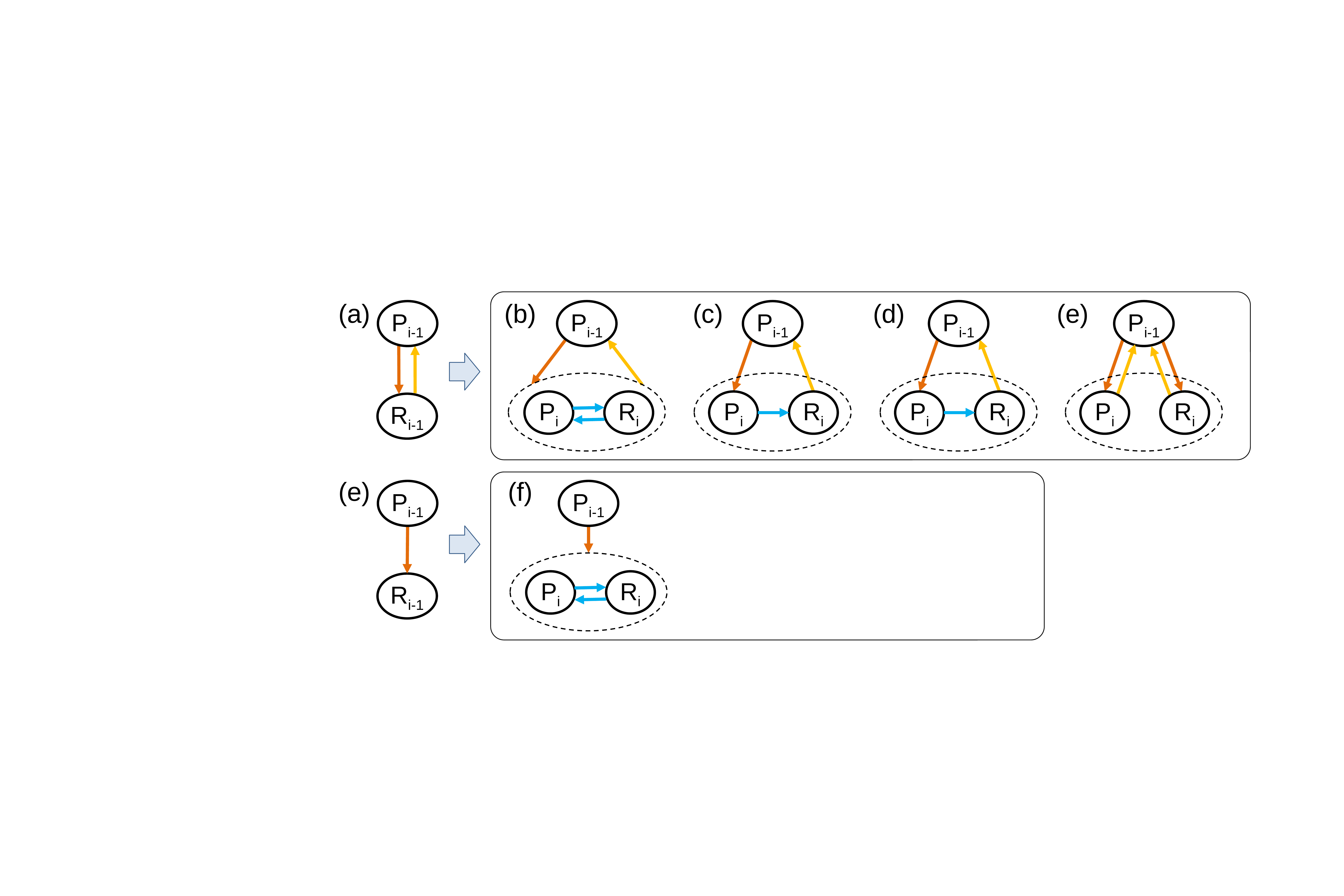

(a)
(b)
(c)
(d)
(e)
Pi-1
Ri-1
Pi-1

Pi
Ri
Pi-1

Pi
Ri
Pi-1

Pi
Ri
Pi-1

Pi
Ri

(e)
(f)
Pi-1
Ri-1
Pi-1

Pi
Ri